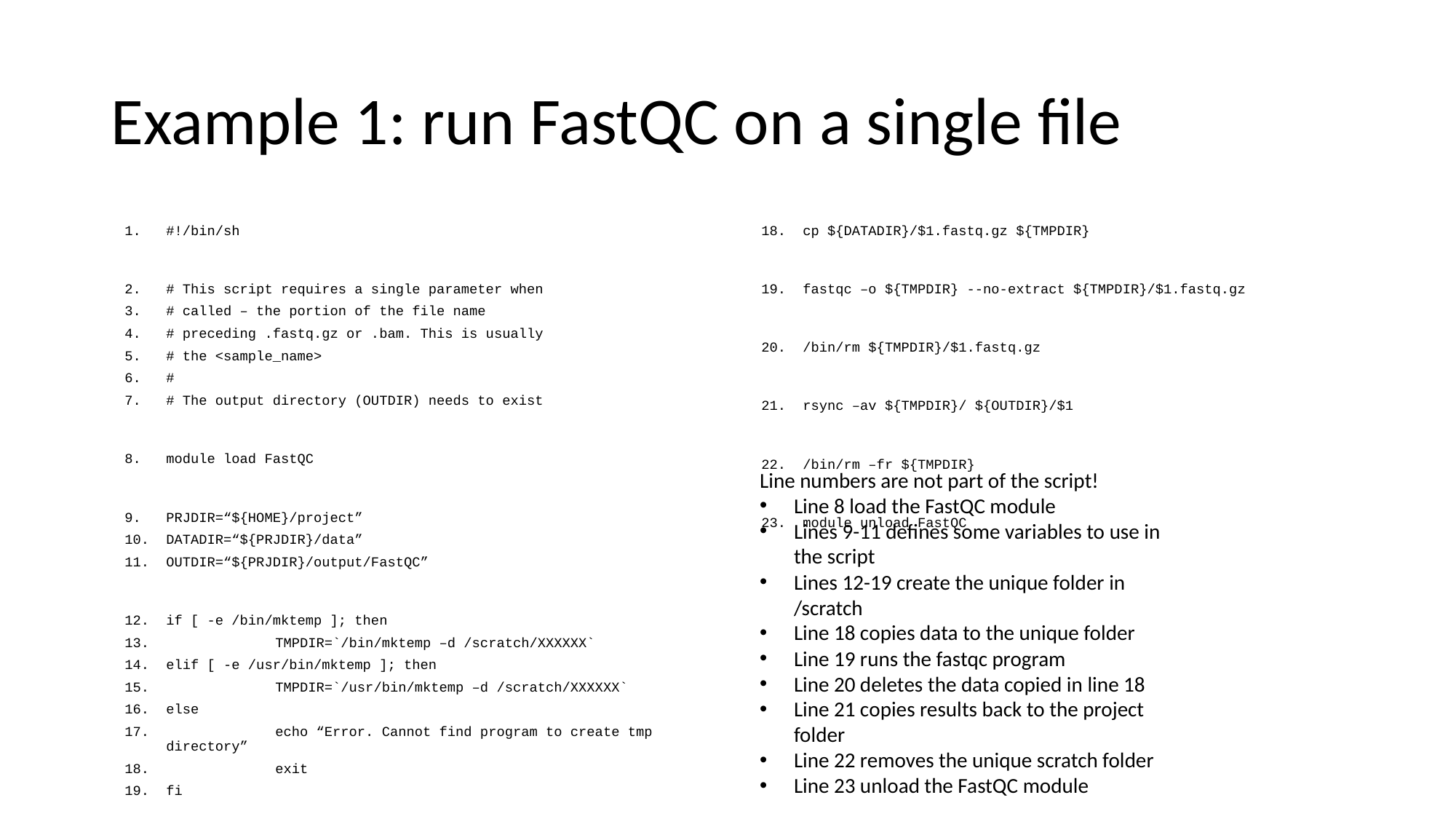

# Example 1: run FastQC on a single file
#!/bin/sh

# This script requires a single parameter when
# called – the portion of the file name
# preceding .fastq.gz or .bam. This is usually
# the <sample_name>
#
# The output directory (OUTDIR) needs to exist

module load FastQC

PRJDIR=“${HOME}/project”
DATADIR=“${PRJDIR}/data”
OUTDIR=“${PRJDIR}/output/FastQC”

if [ -e /bin/mktemp ]; then
	TMPDIR=`/bin/mktemp –d /scratch/XXXXXX`
elif [ -e /usr/bin/mktemp ]; then
	TMPDIR=`/usr/bin/mktemp –d /scratch/XXXXXX`
else
	echo “Error. Cannot find program to create tmp directory”
	exit
fi

cp ${DATADIR}/$1.fastq.gz ${TMPDIR}

fastqc –o ${TMPDIR} --no-extract ${TMPDIR}/$1.fastq.gz

/bin/rm ${TMPDIR}/$1.fastq.gz

rsync –av ${TMPDIR}/ ${OUTDIR}/$1

/bin/rm –fr ${TMPDIR}

module unload FastQC
Line numbers are not part of the script!
Line 8 load the FastQC module
Lines 9-11 defines some variables to use in the script
Lines 12-19 create the unique folder in /scratch
Line 18 copies data to the unique folder
Line 19 runs the fastqc program
Line 20 deletes the data copied in line 18
Line 21 copies results back to the project folder
Line 22 removes the unique scratch folder
Line 23 unload the FastQC module